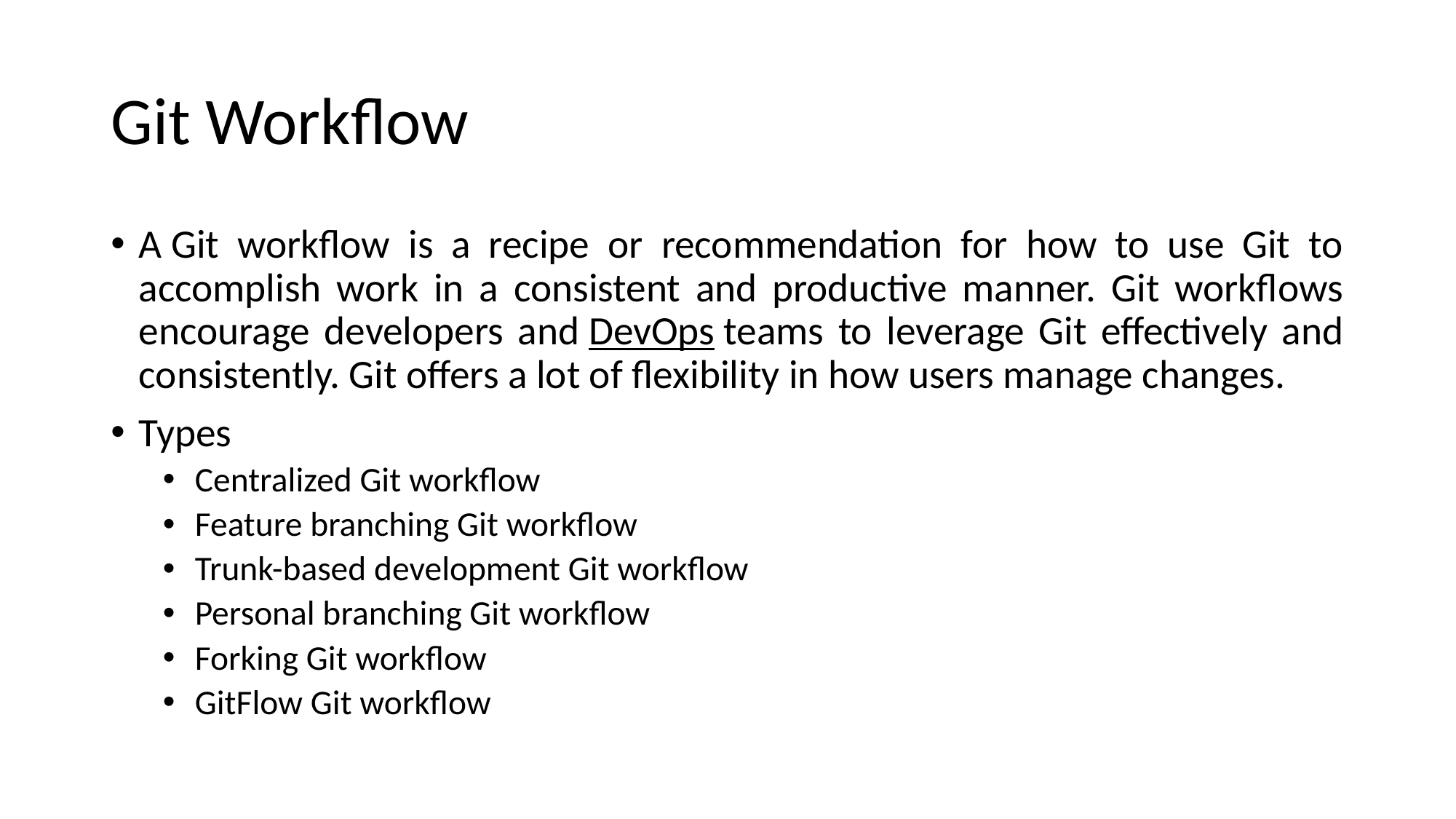

# Git Workflow
A Git workflow is a recipe or recommendation for how to use Git to accomplish work in a consistent and productive manner. Git workflows encourage developers and DevOps teams to leverage Git effectively and consistently. Git offers a lot of flexibility in how users manage changes.
Types
Centralized Git workflow
Feature branching Git workflow
Trunk-based development Git workflow
Personal branching Git workflow
Forking Git workflow
GitFlow Git workflow